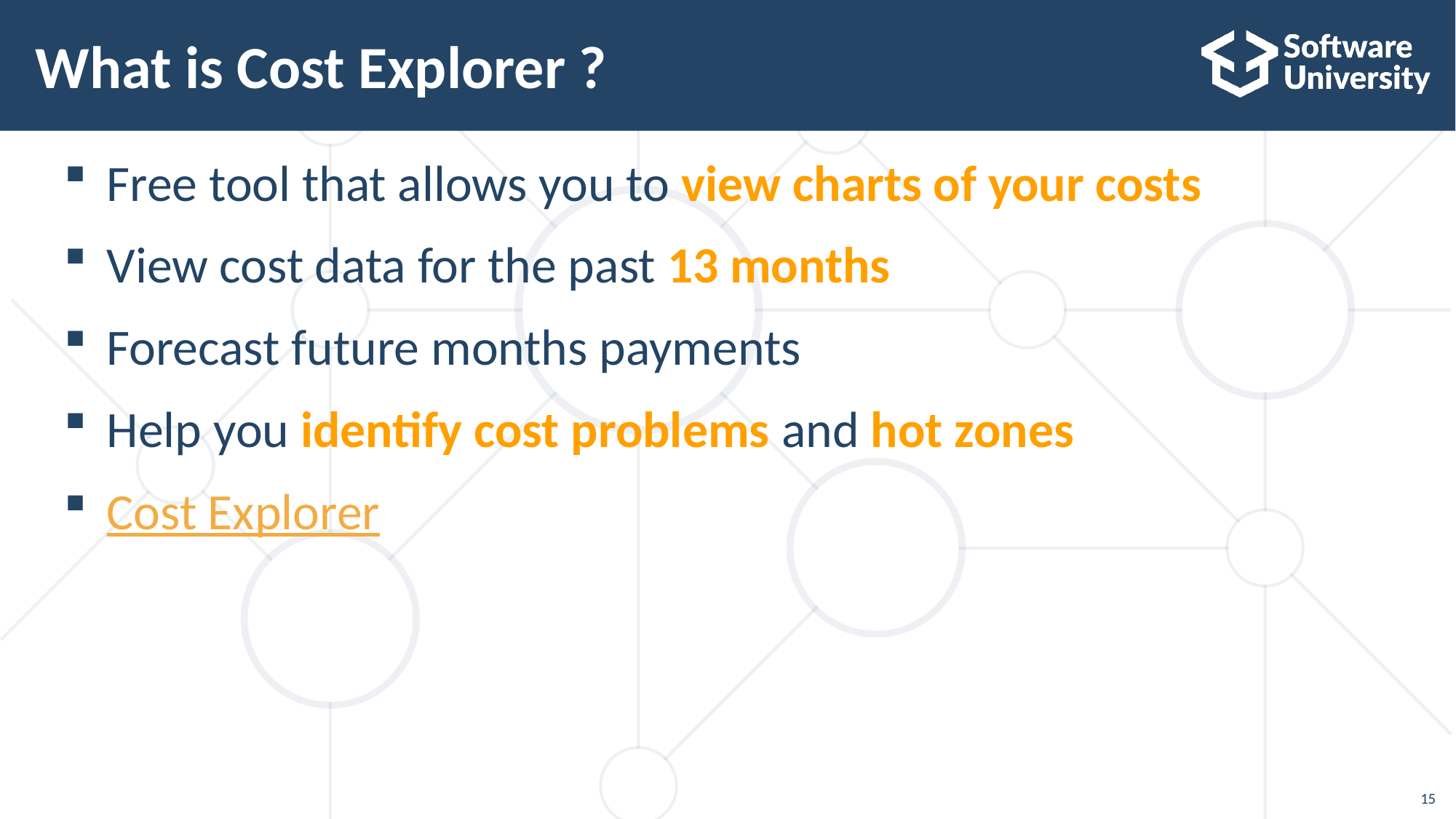

# What is Cost Explorer ?
Free tool that allows you to view charts of your costs
View cost data for the past 13 months
Forecast future months payments
Help you identify cost problems and hot zones
Cost Explorer
15